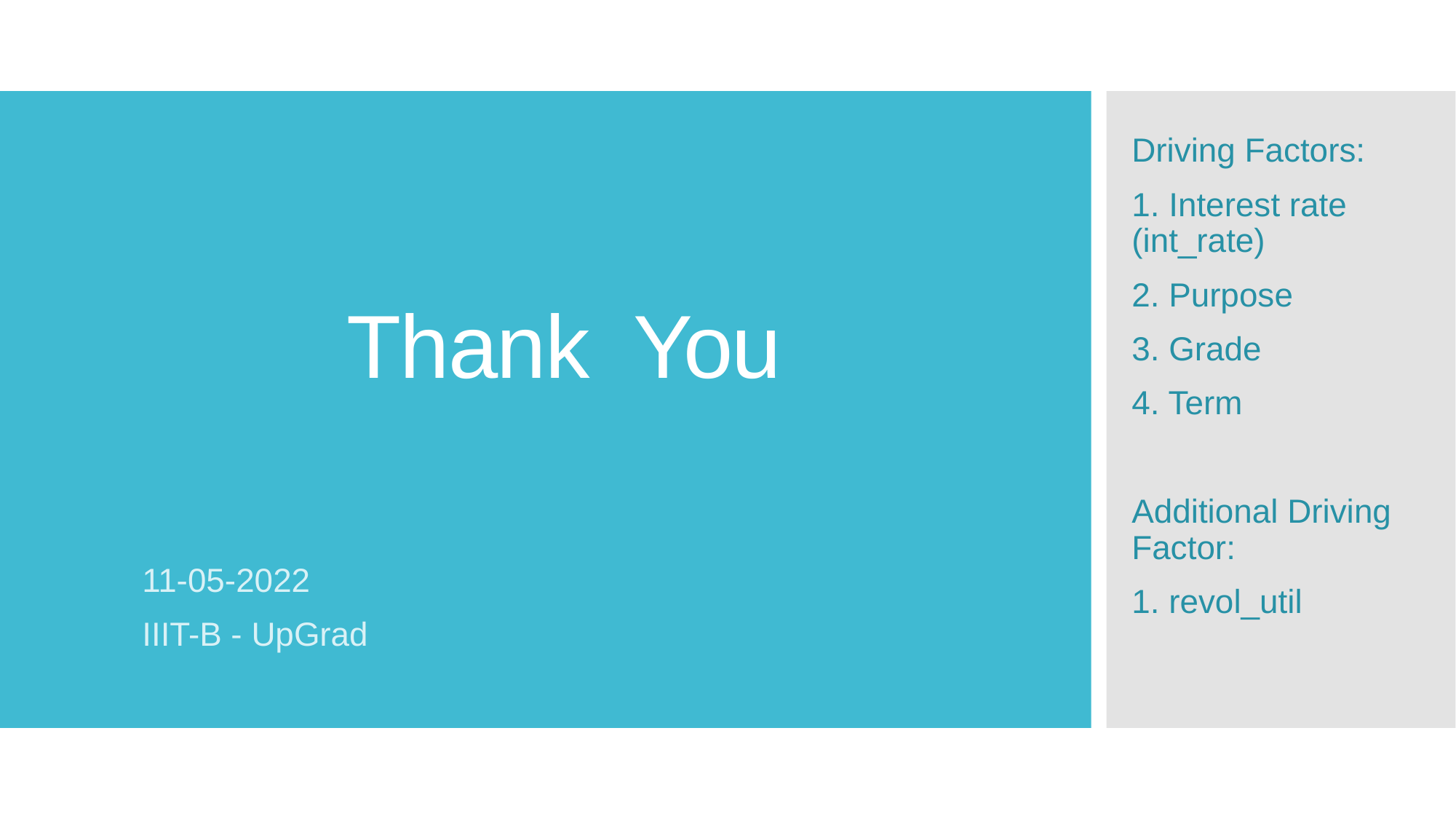

Driving Factors:
1. Interest rate (int_rate)
2. Purpose
3. Grade
4. Term

Additional Driving Factor:
1. revol_util

# Thank  You
11-05-2022
IIIT-B - UpGrad